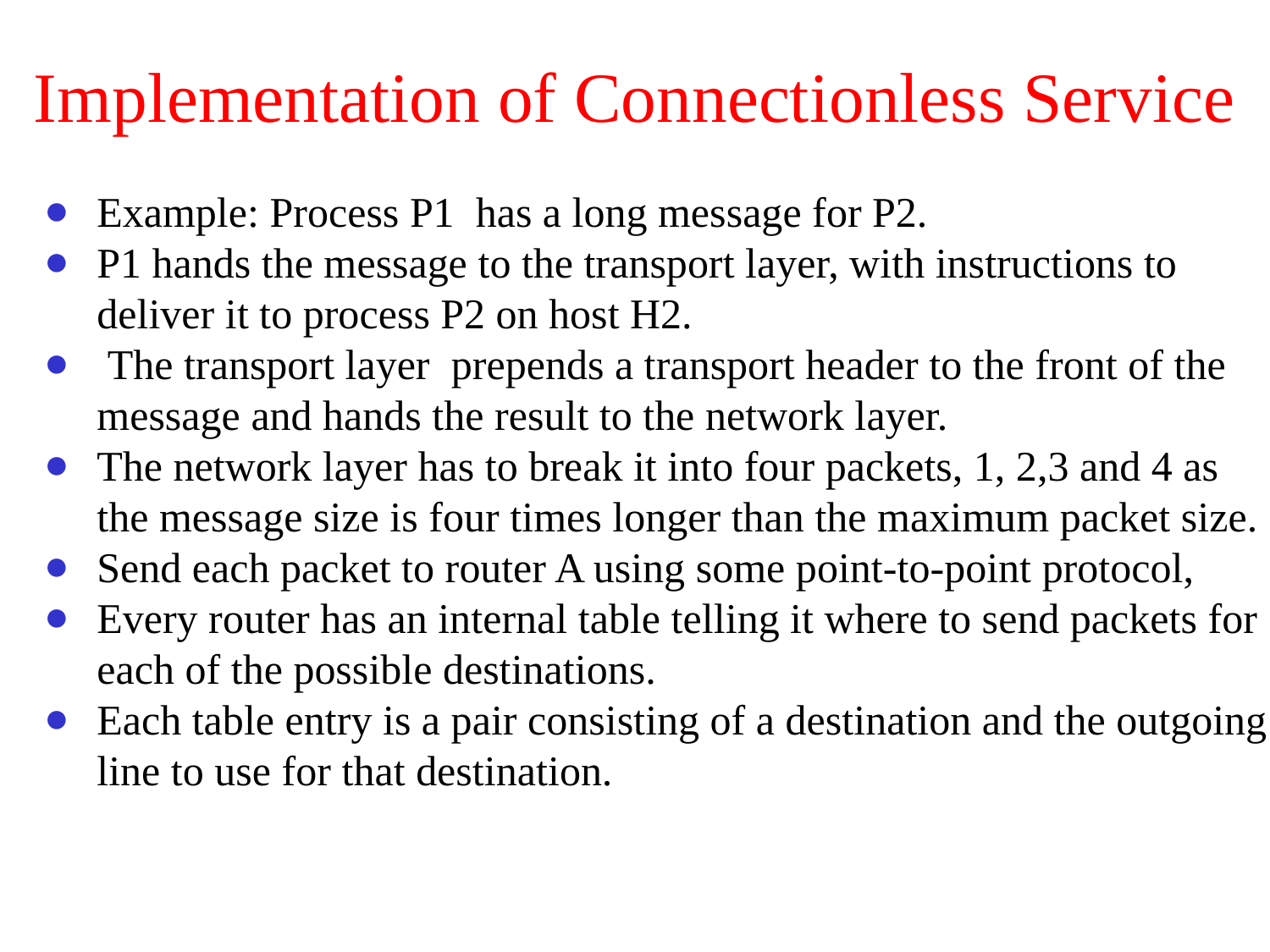

# Implementation of Connectionless Service

Example: Process P1  has a long message for P2.
P1 hands the message to the transport layer, with instructions to deliver it to process P2 on host H2.
 The transport layer  prepends a transport header to the front of the message and hands the result to the network layer.
The network layer has to break it into four packets, 1, 2,3 and 4 as the message size is four times longer than the maximum packet size.
Send each packet to router A using some point-to-point protocol,
Every router has an internal table telling it where to send packets for each of the possible destinations.
Each table entry is a pair consisting of a destination and the outgoing line to use for that destination.